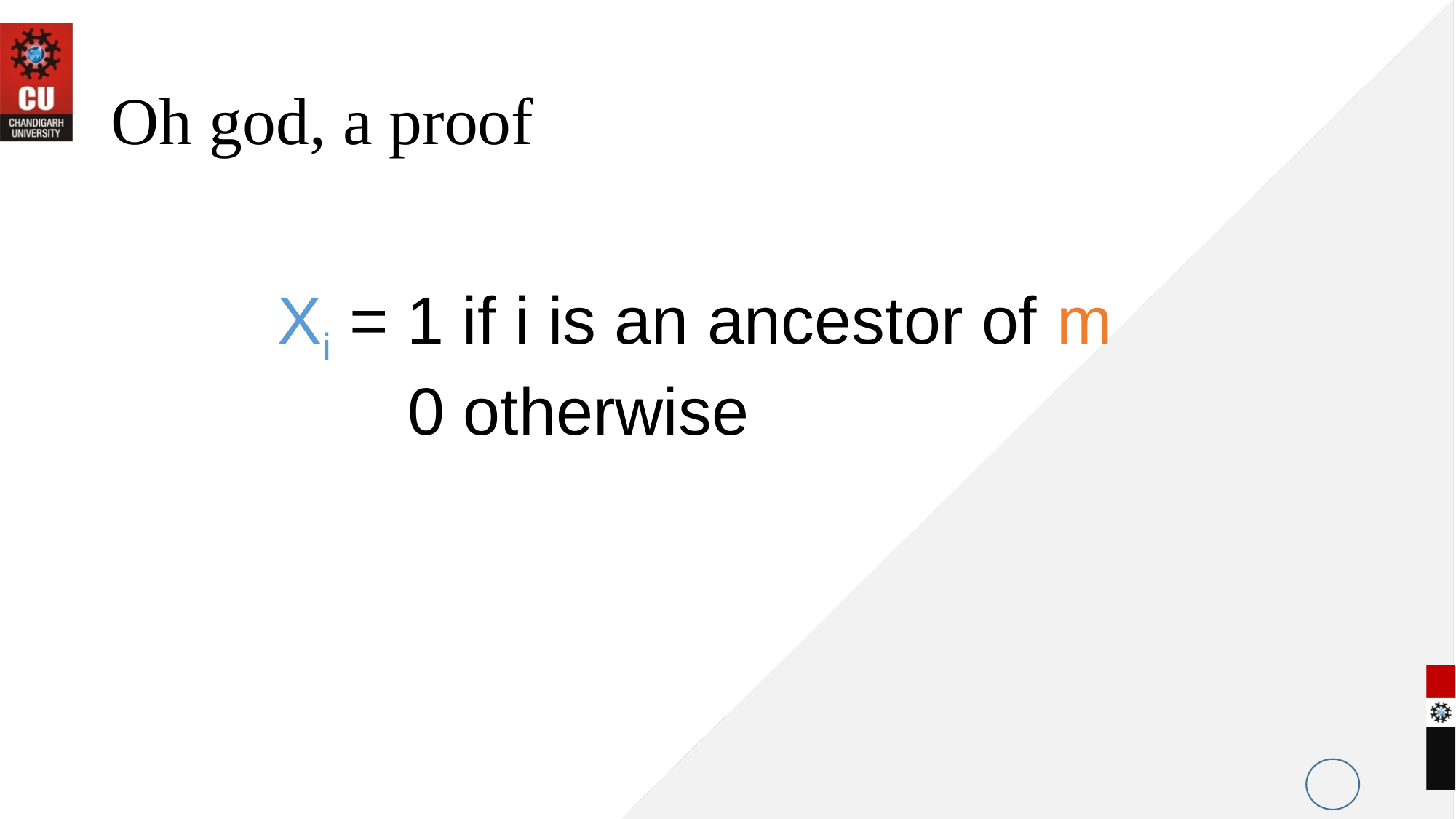

# Oh god, a proof
Xi = 1 if i is an ancestor of m
       0 otherwise